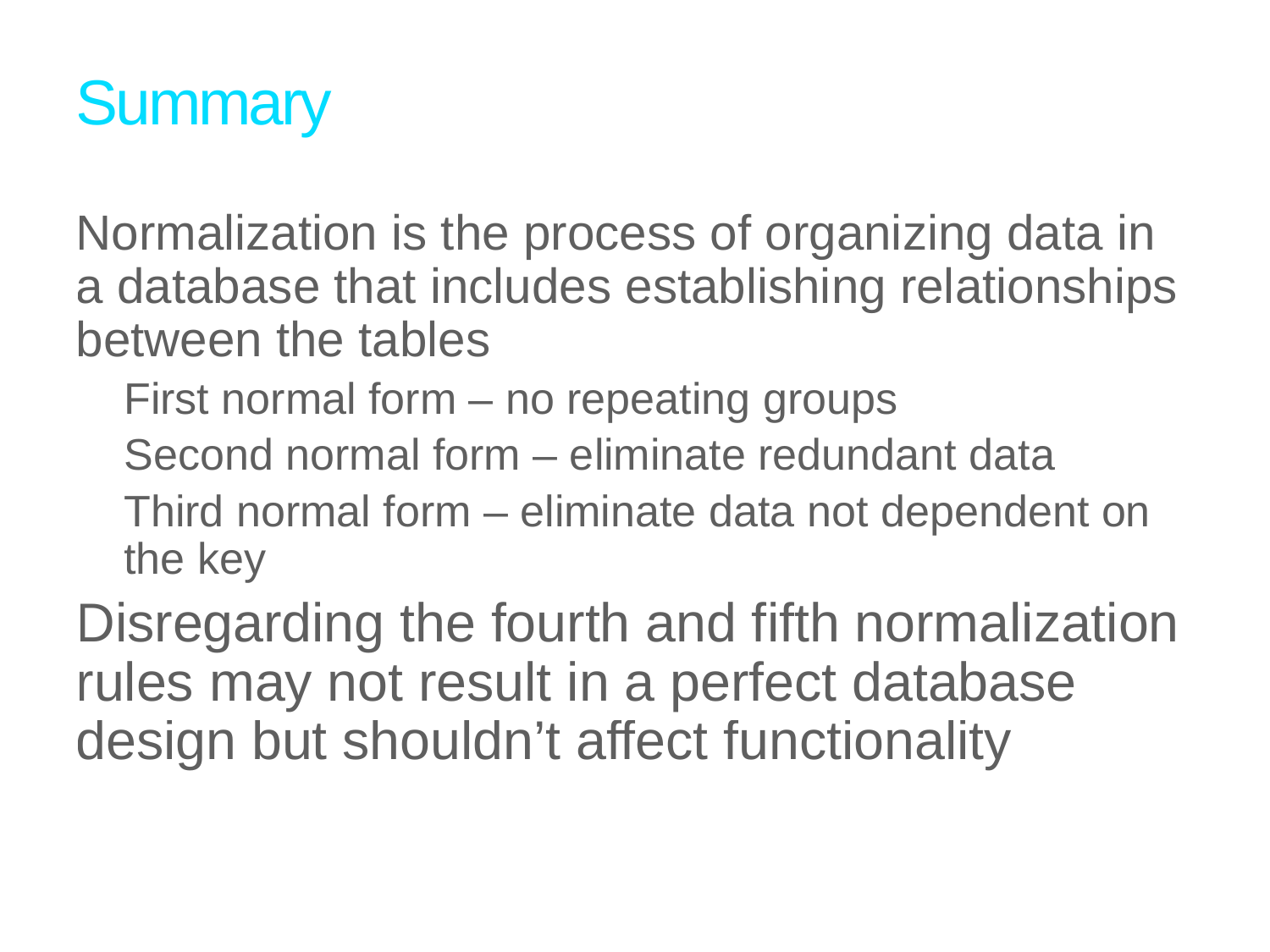

# Summary
Normalization is the process of organizing data in a database that includes establishing relationships between the tables
First normal form – no repeating groups
Second normal form – eliminate redundant data
Third normal form – eliminate data not dependent on the key
Disregarding the fourth and fifth normalization rules may not result in a perfect database design but shouldn’t affect functionality